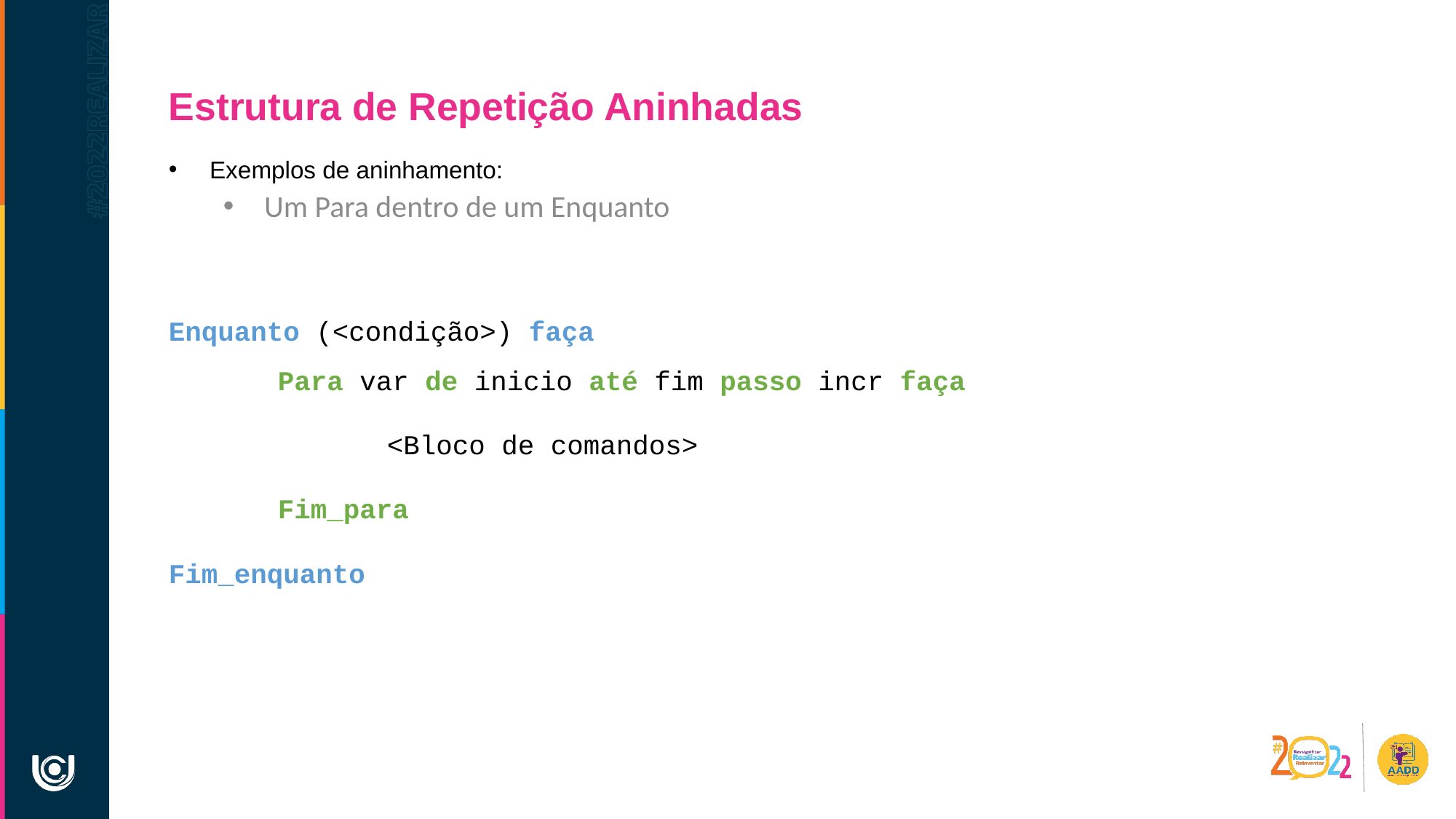

Estrutura de Repetição Aninhadas
Exemplos de aninhamento:
Um Para dentro de um Enquanto

Enquanto (<condição>) faça
	Para var de inicio até fim passo incr faça
		<Bloco de comandos>
	Fim_para
Fim_enquanto